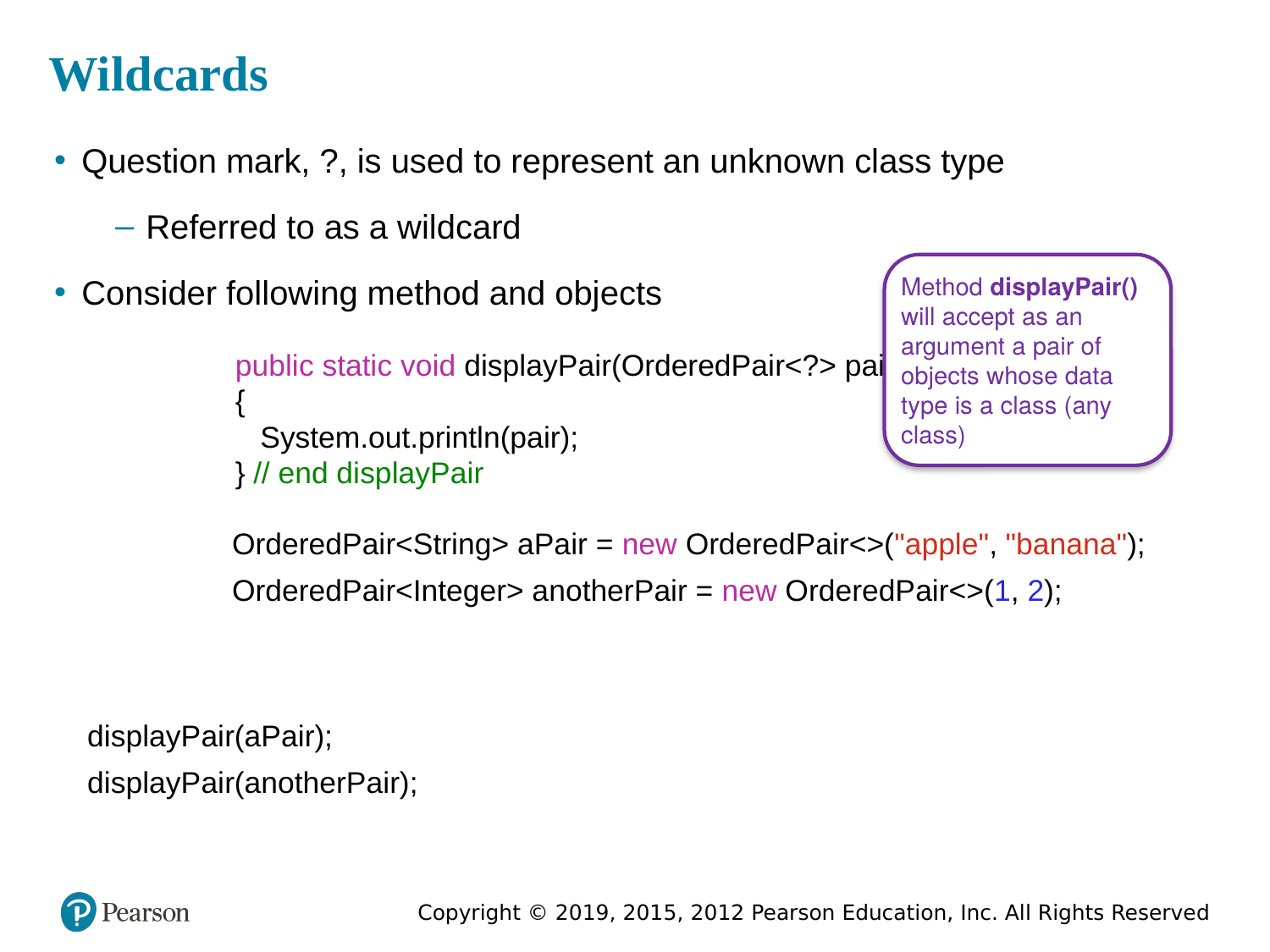

# Wildcards
Question mark, ?, is used to represent an unknown class type
Referred to as a wildcard
Consider following method and objects
Method displayPair() will accept as an argument a pair of objects whose data type is a class (any class)
public static void displayPair(OrderedPair<?> pair)
{
   System.out.println(pair);
} // end displayPair
OrderedPair<String> aPair = new OrderedPair<>("apple", "banana");
OrderedPair<Integer> anotherPair = new OrderedPair<>(1, 2);
displayPair(aPair);
displayPair(anotherPair);